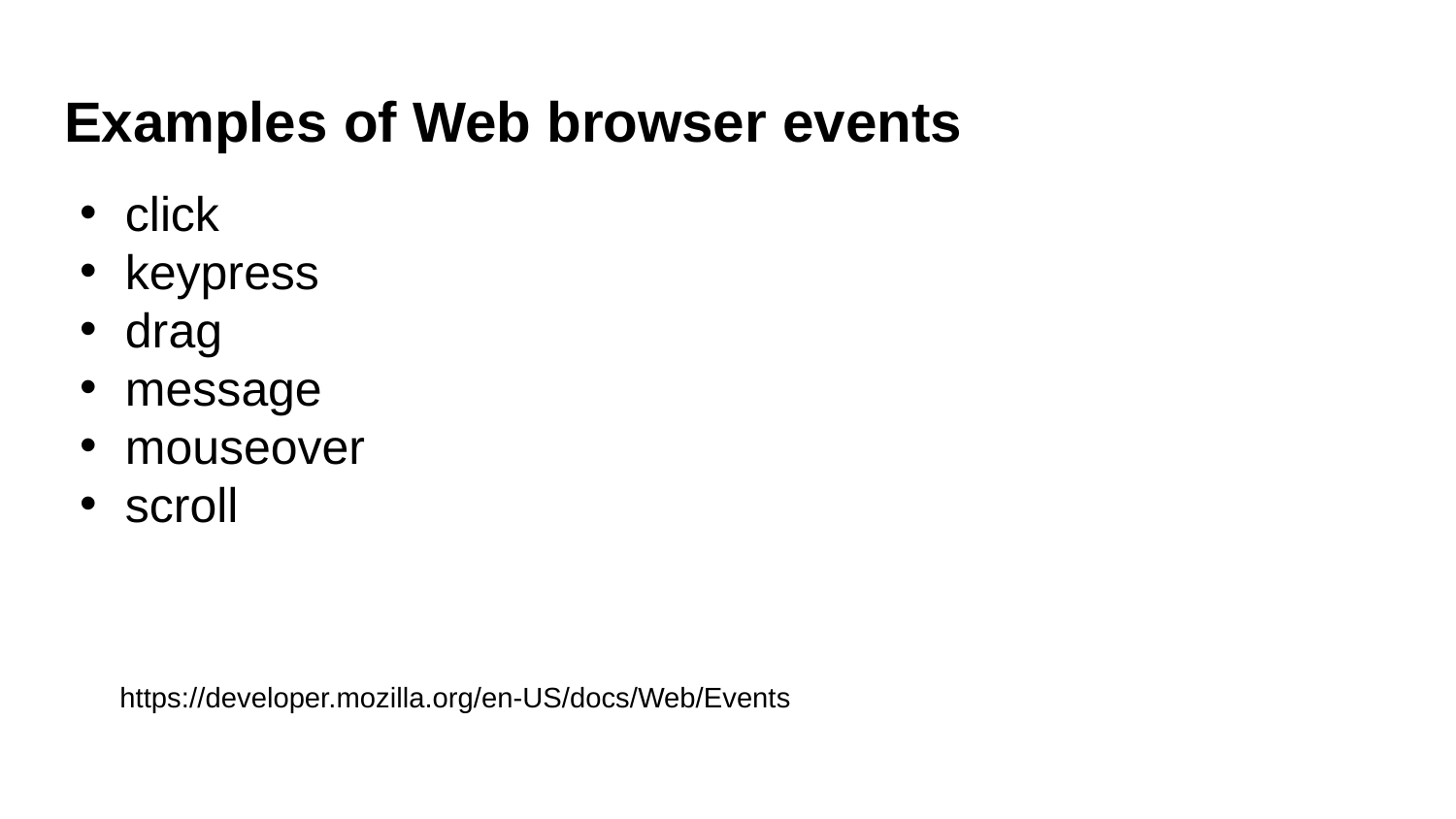

# Examples of Web browser events
click
keypress
drag
message
mouseover
scroll
https://developer.mozilla.org/en-US/docs/Web/Events